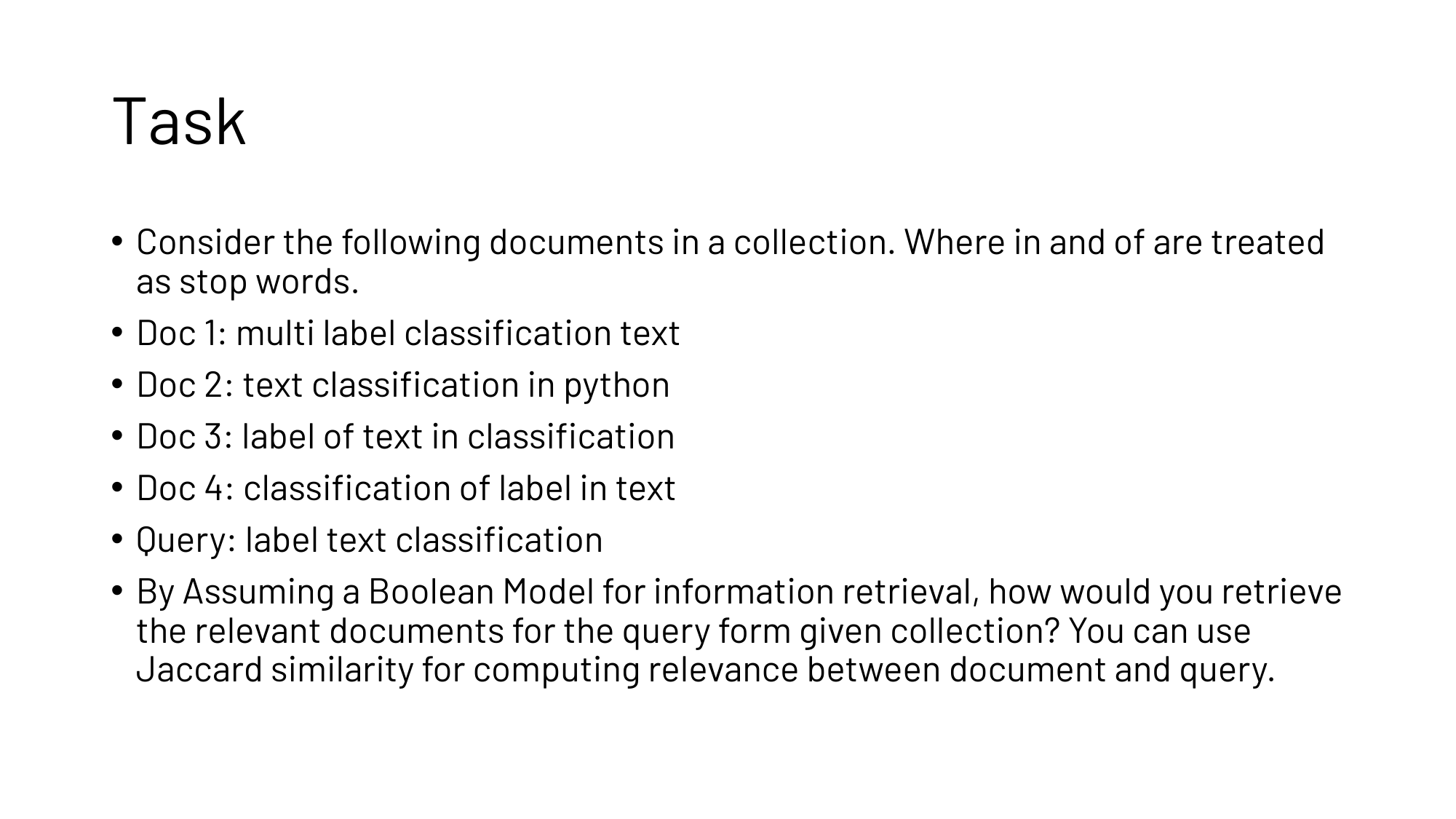

# Task
Consider the following documents in a collection. Where in and of are treated as stop words.
Doc 1: multi label classification text
Doc 2: text classification in python
Doc 3: label of text in classification
Doc 4: classification of label in text
Query: label text classification
By Assuming a Boolean Model for information retrieval, how would you retrieve the relevant documents for the query form given collection? You can use Jaccard similarity for computing relevance between document and query.